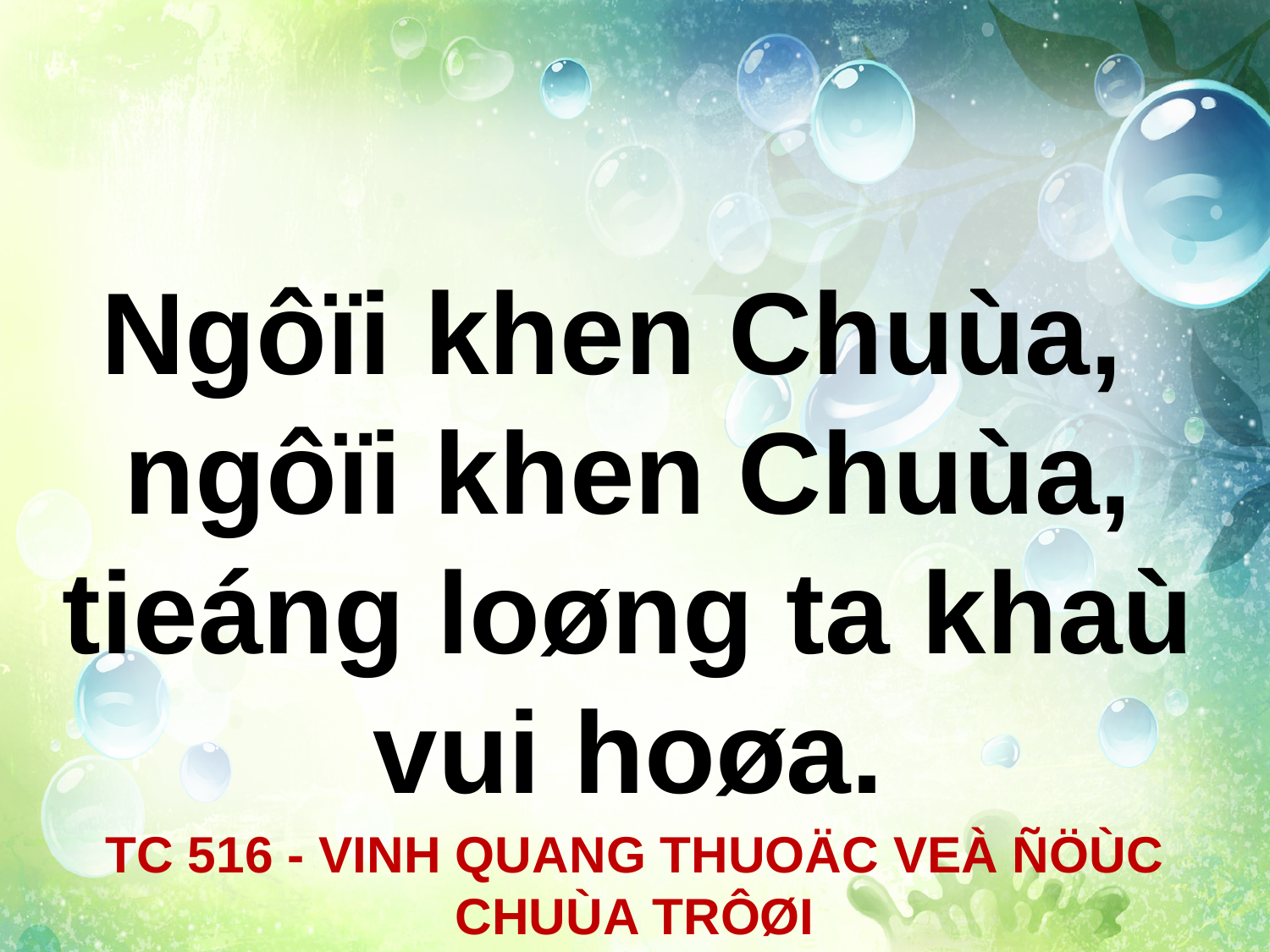

Ngôïi khen Chuùa,
ngôïi khen Chuùa, tieáng loøng ta khaù vui hoøa.
TC 516 - VINH QUANG THUOÄC VEÀ ÑÖÙC CHUÙA TRÔØI